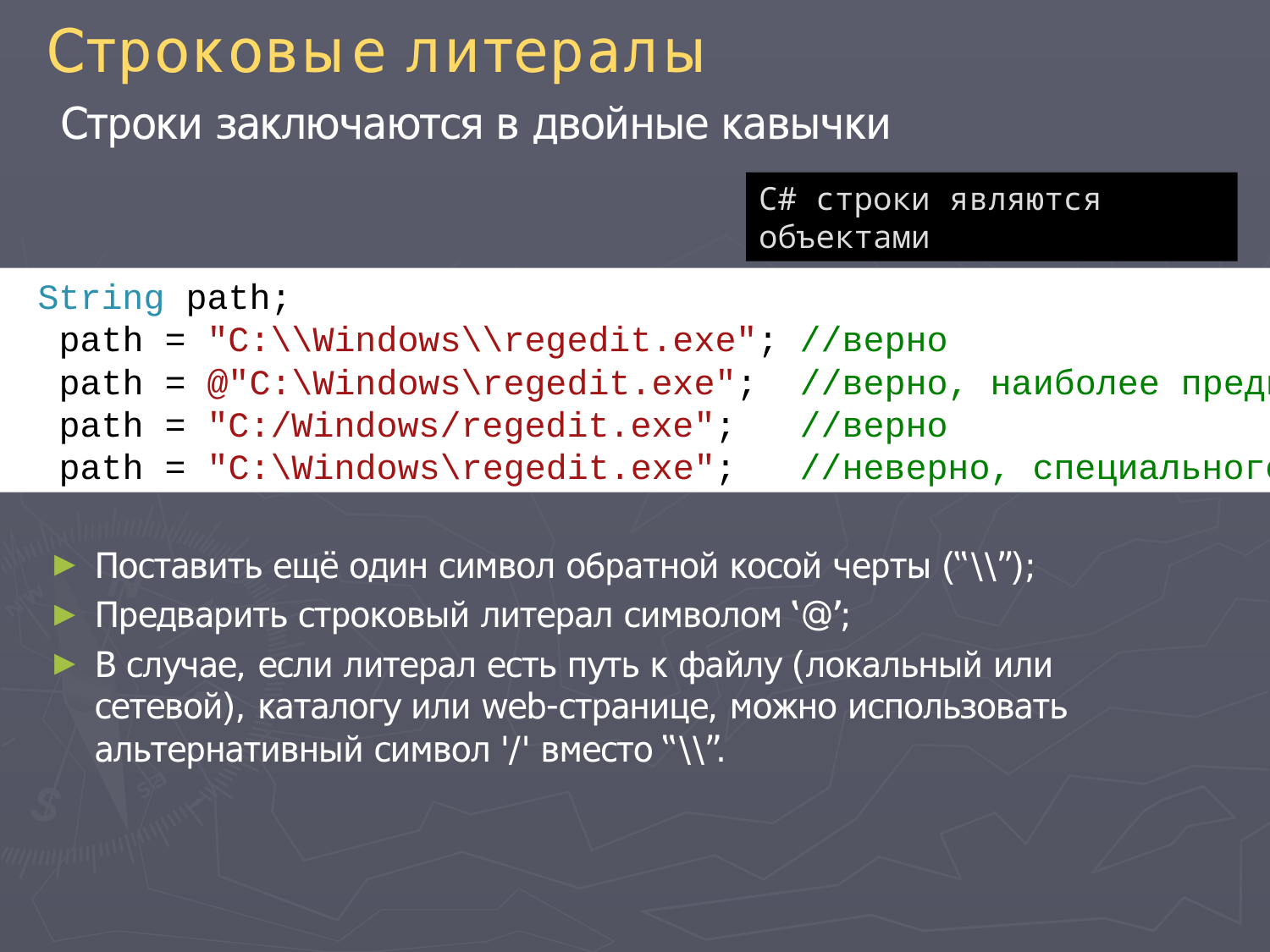

Строковые литералы
 Строки заключаются в двойные кавычки

C# строки являются объектами
String path;
 path = "C:\\Windows\\regedit.exe"; //верно
 path = @"C:\Windows\regedit.exe";  //верно, наиболее предпочтительно
 path = "C:/Windows/regedit.exe";   //верно
 path = "C:\Windows\regedit.exe";   //неверно, специального символа \W нет
Поставить ещё один символ обратной косой черты (“\\”);
Предварить строковый литерал символом ‘@’;
В случае, если литерал есть путь к файлу (локальный или сетевой), каталогу или web-странице, можно использовать альтернативный символ '/' вместо “\\”.